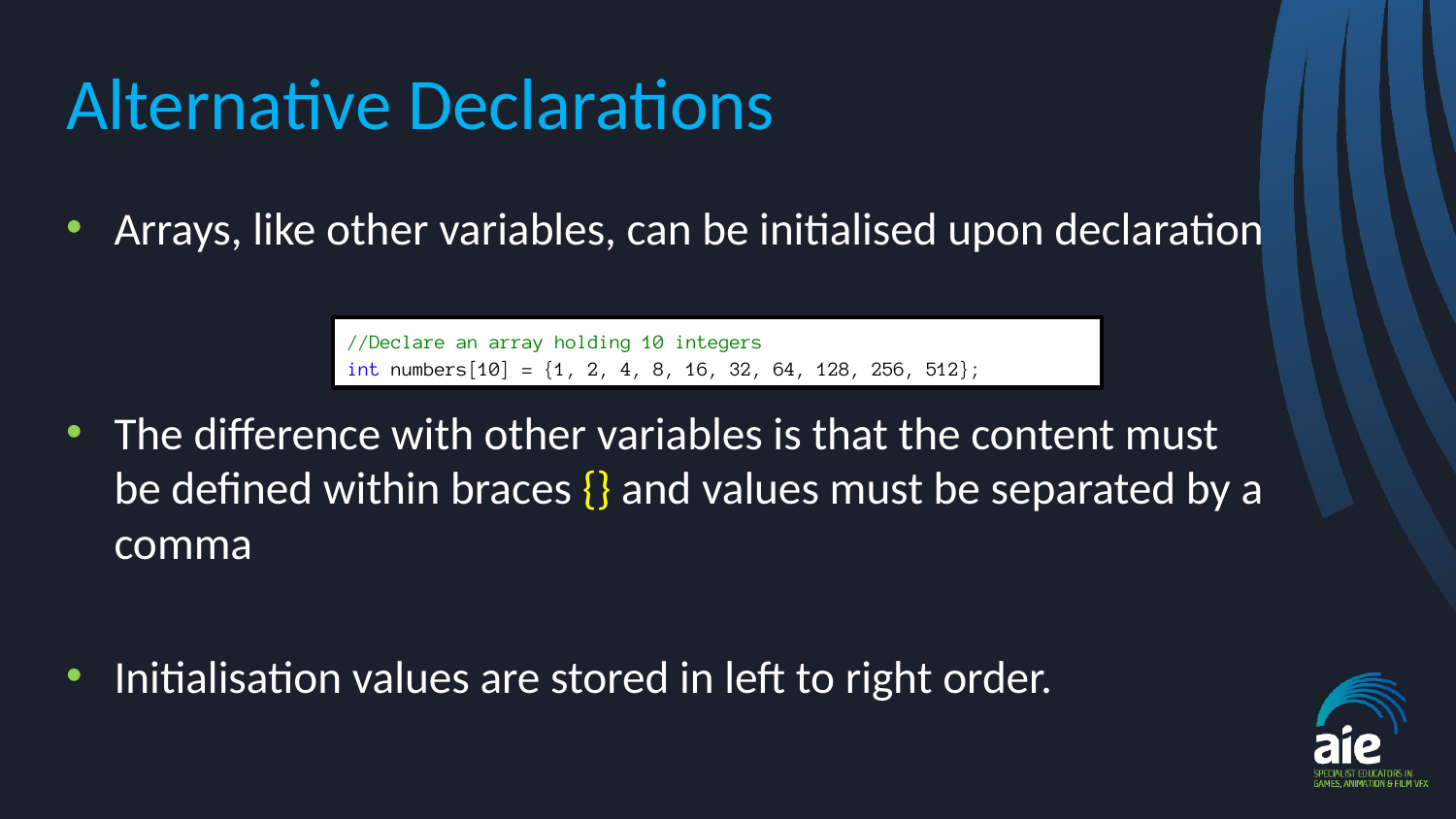

# Alternative Declarations
Arrays, like other variables, can be initialised upon declaration

The difference with other variables is that the content must be defined within braces {} and values must be separated by a comma

Initialisation values are stored in left to right order.

//Declare an array holding 10 integers
int numbers[10] = {1, 2, 4, 8, 16, 32, 64, 128, 256, 512};